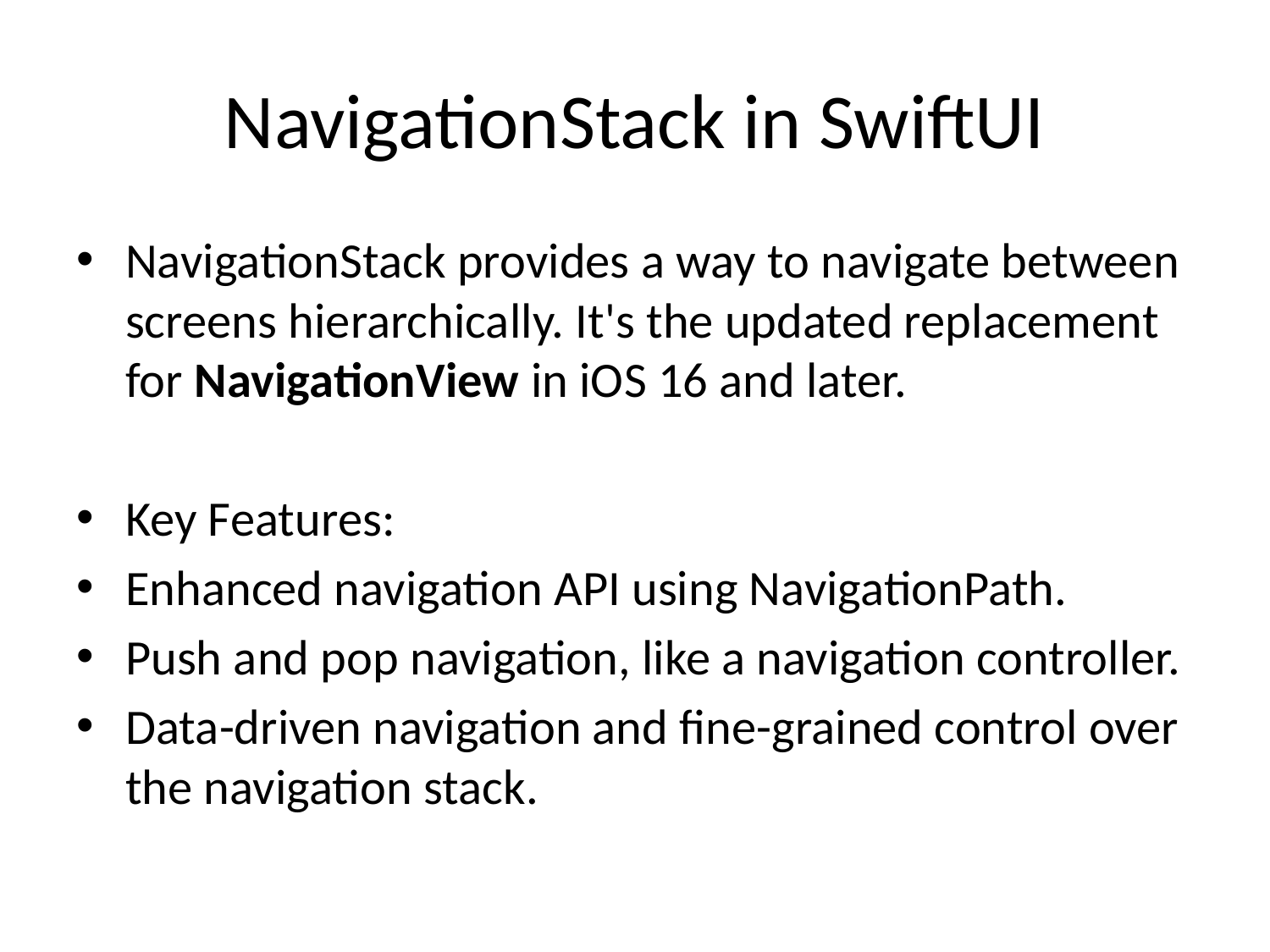

# NavigationStack in SwiftUI
NavigationStack provides a way to navigate between screens hierarchically. It's the updated replacement for NavigationView in iOS 16 and later.

Key Features:
Enhanced navigation API using NavigationPath.
Push and pop navigation, like a navigation controller.
Data-driven navigation and fine-grained control over the navigation stack.